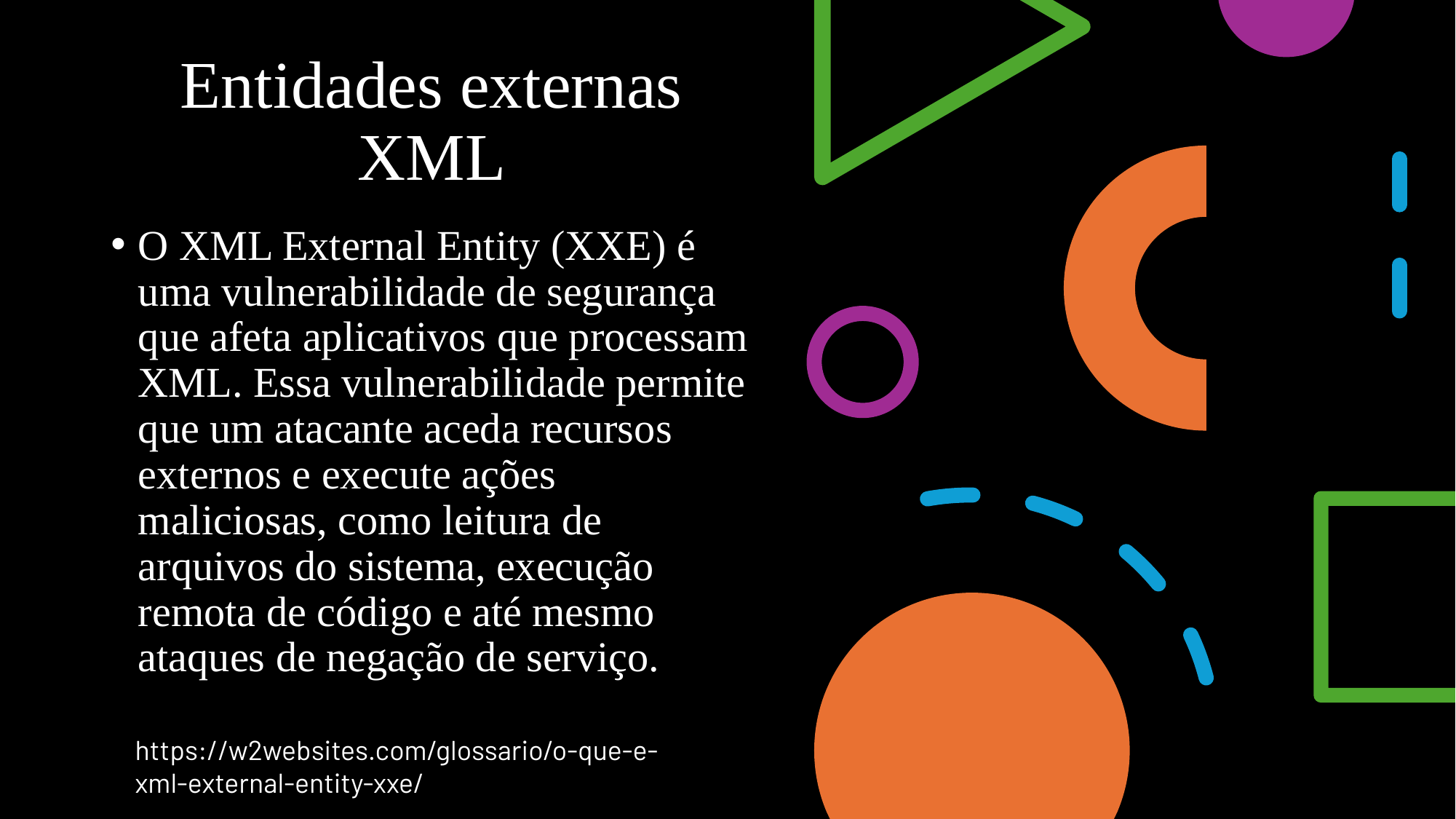

# Entidades externas XML

O XML External Entity (XXE) é uma vulnerabilidade de segurança que afeta aplicativos que processam XML. Essa vulnerabilidade permite que um atacante aceda recursos externos e execute ações maliciosas, como leitura de arquivos do sistema, execução remota de código e até mesmo ataques de negação de serviço.

https://w2websites.com/glossario/o-que-e-xml-external-entity-xxe/